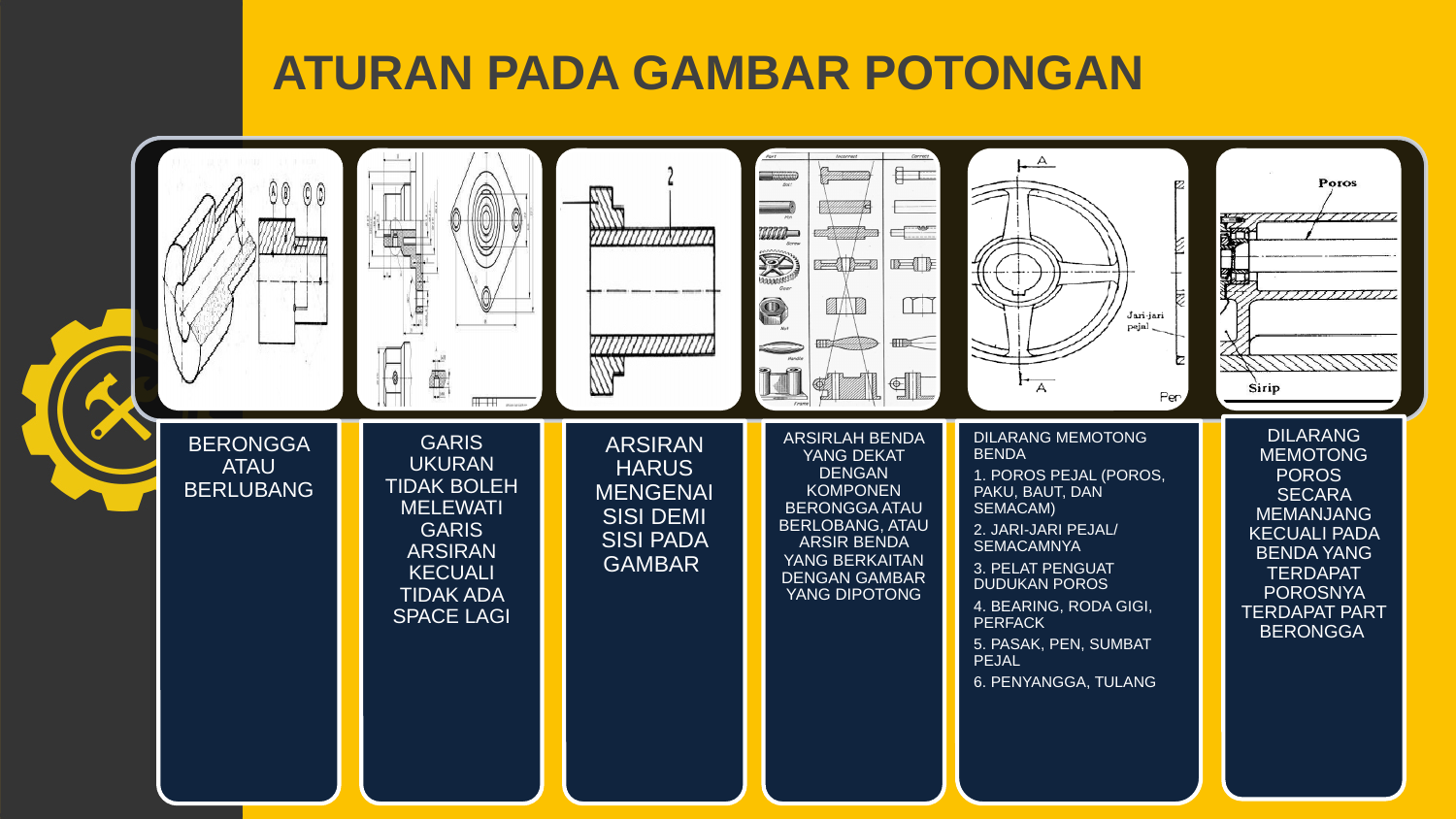

# ATURAN PADA GAMBAR POTONGAN
BERONGGA ATAU BERLUBANG
GARIS UKURAN TIDAK BOLEH MELEWATI GARIS ARSIRAN KECUALI TIDAK ADA SPACE LAGI
ARSIRAN HARUS MENGENAI SISI DEMI SISI PADA GAMBAR
ARSIRLAH BENDA YANG DEKAT DENGAN KOMPONEN BERONGGA ATAU BERLOBANG, ATAU ARSIR BENDA YANG BERKAITAN DENGAN GAMBAR YANG DIPOTONG
DILARANG MEMOTONG BENDA
1. POROS PEJAL (POROS, PAKU, BAUT, DAN SEMACAM)
2. JARI-JARI PEJAL/SEMACAMNYA
3. PELAT PENGUAT DUDUKAN POROS
4. BEARING, RODA GIGI, PERFACK
5. PASAK, PEN, SUMBAT PEJAL
6. PENYANGGA, TULANG

DILARANG MEMOTONG POROS   SECARA MEMANJANG KECUALI PADA BENDA YANG TERDAPAT POROSNYA TERDAPAT PART BERONGGA